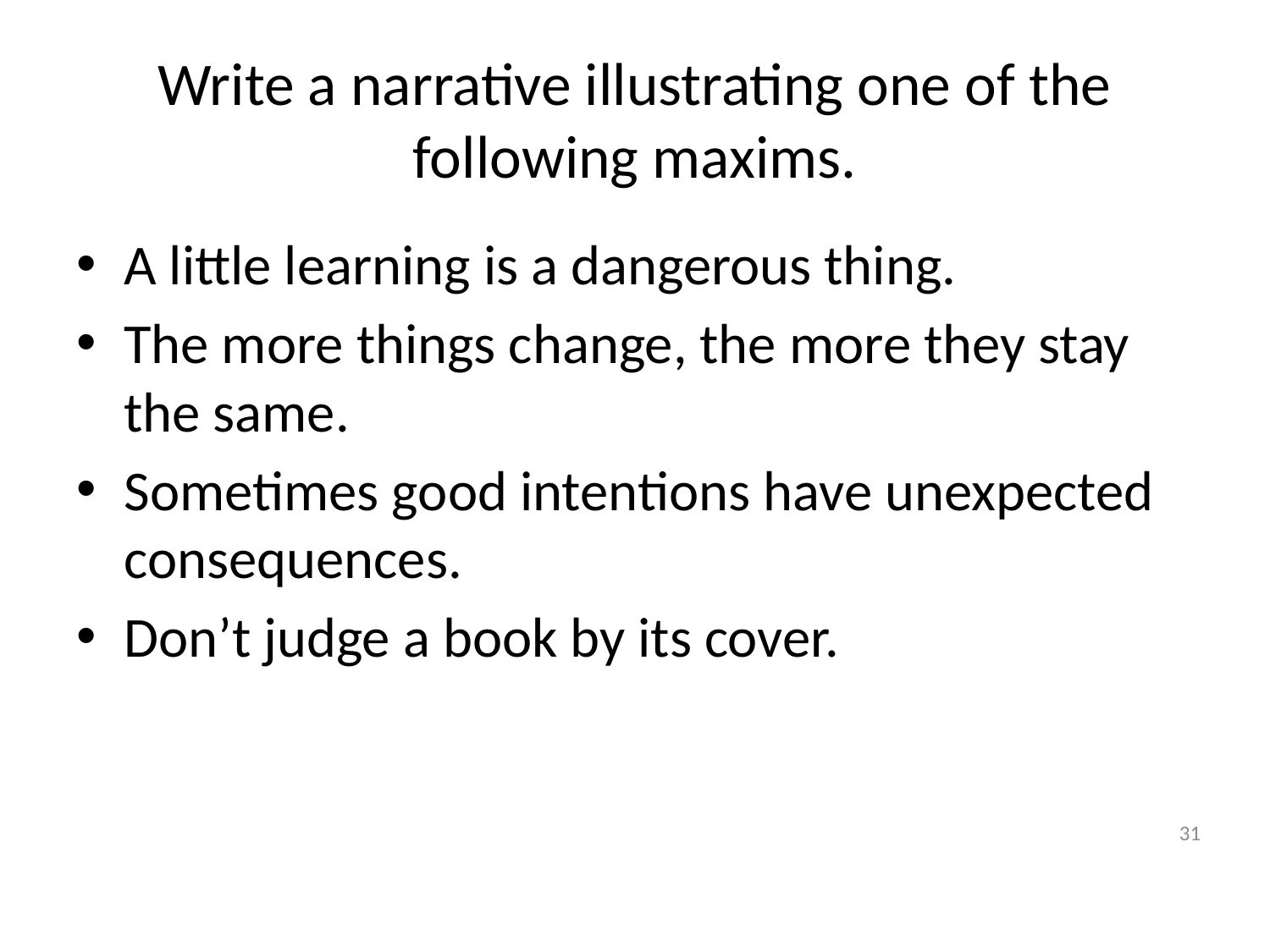

# Write a narrative illustrating one of the following maxims.
A little learning is a dangerous thing.
The more things change, the more they stay the same.
Sometimes good intentions have unexpected consequences.
Don’t judge a book by its cover.
31